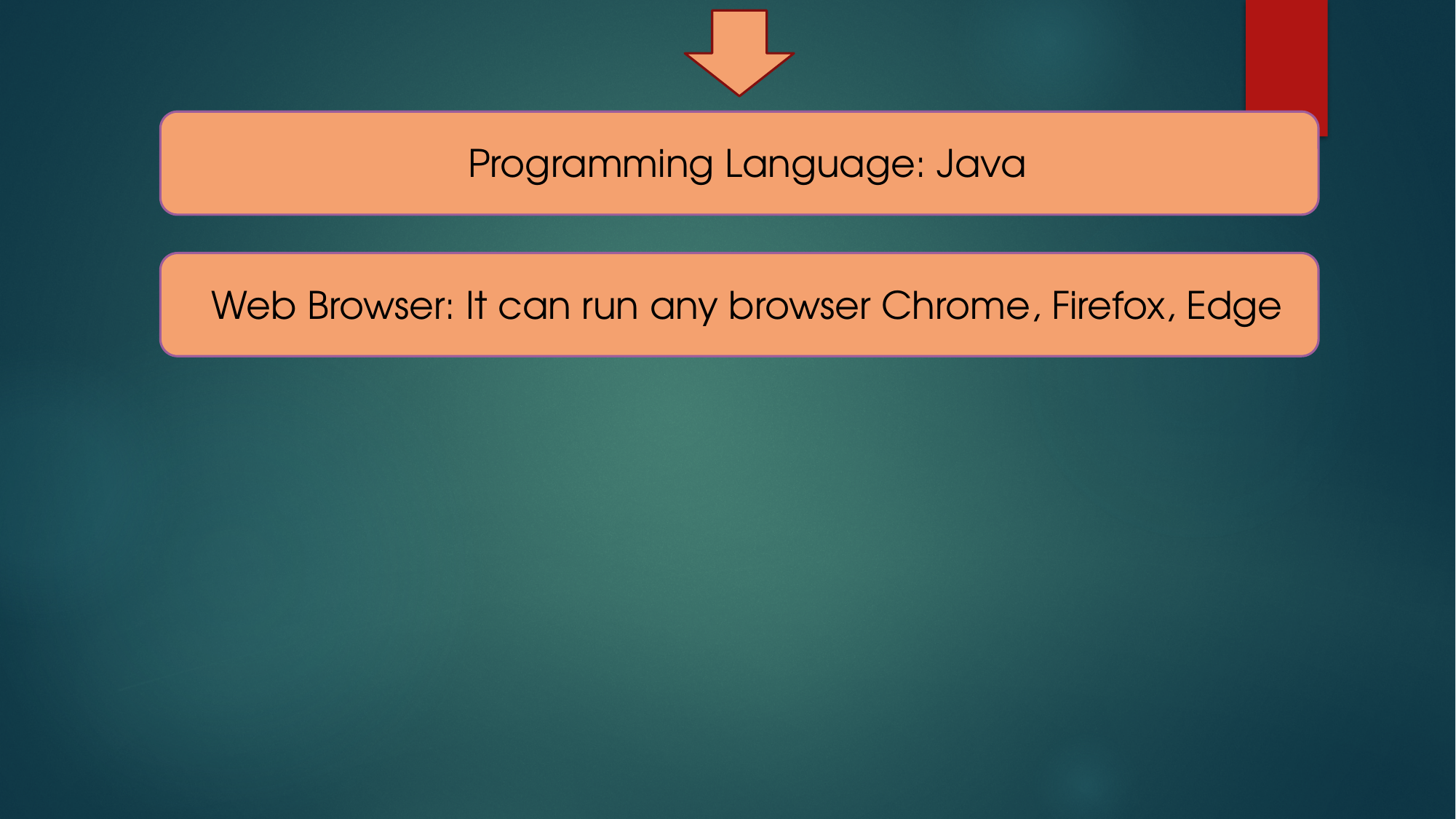

Programming Language: Java

Web Browser: It can run any browser Chrome, Firefox, Edge